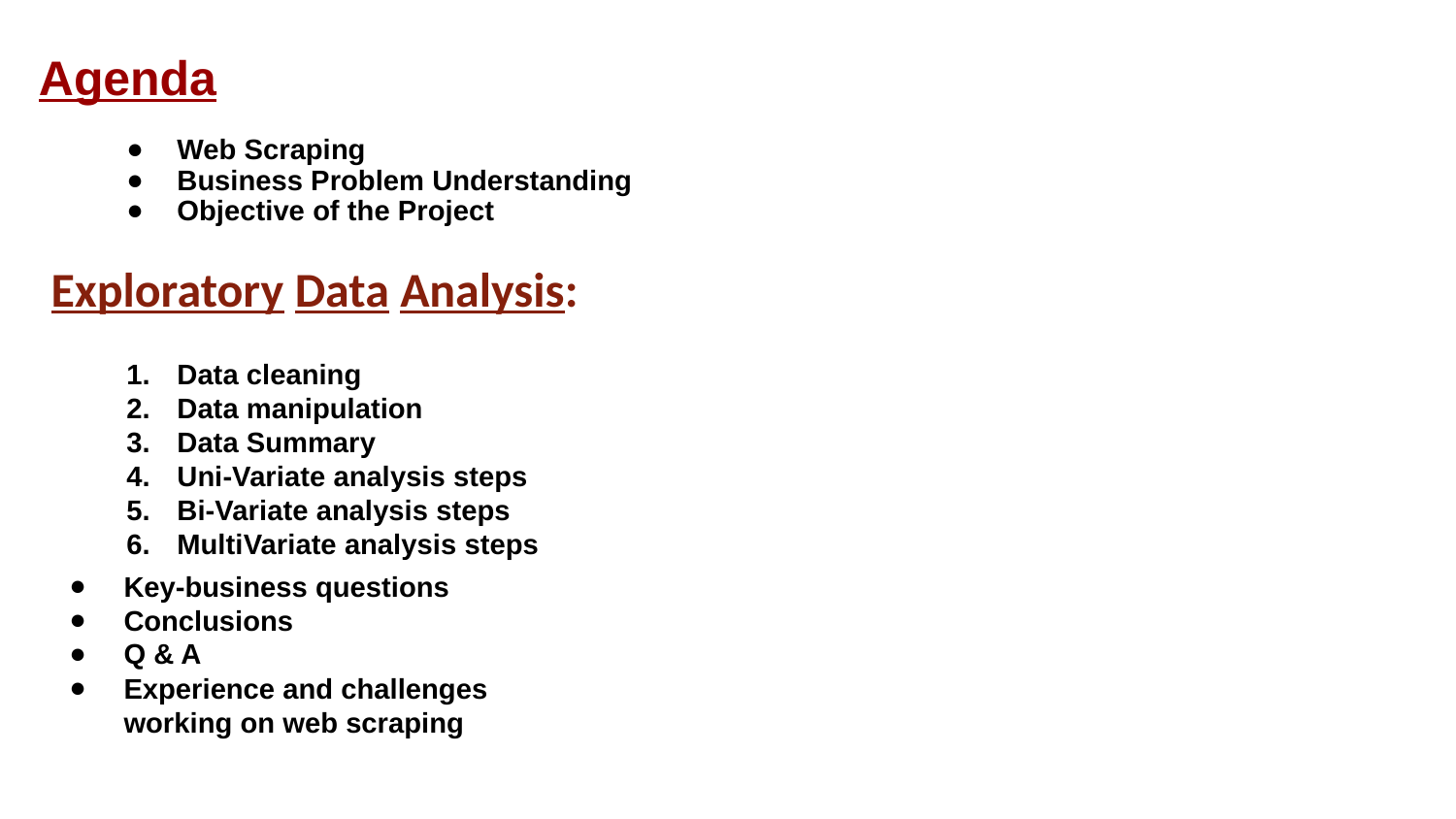

Agenda
Web Scraping
Business Problem Understanding
Objective of the Project

Exploratory Data Analysis:
Data cleaning
Data manipulation
Data Summary
Uni-Variate analysis steps
Bi-Variate analysis steps
MultiVariate analysis steps
Key-business questions
Conclusions
Q & A
Experience and challenges working on web scraping